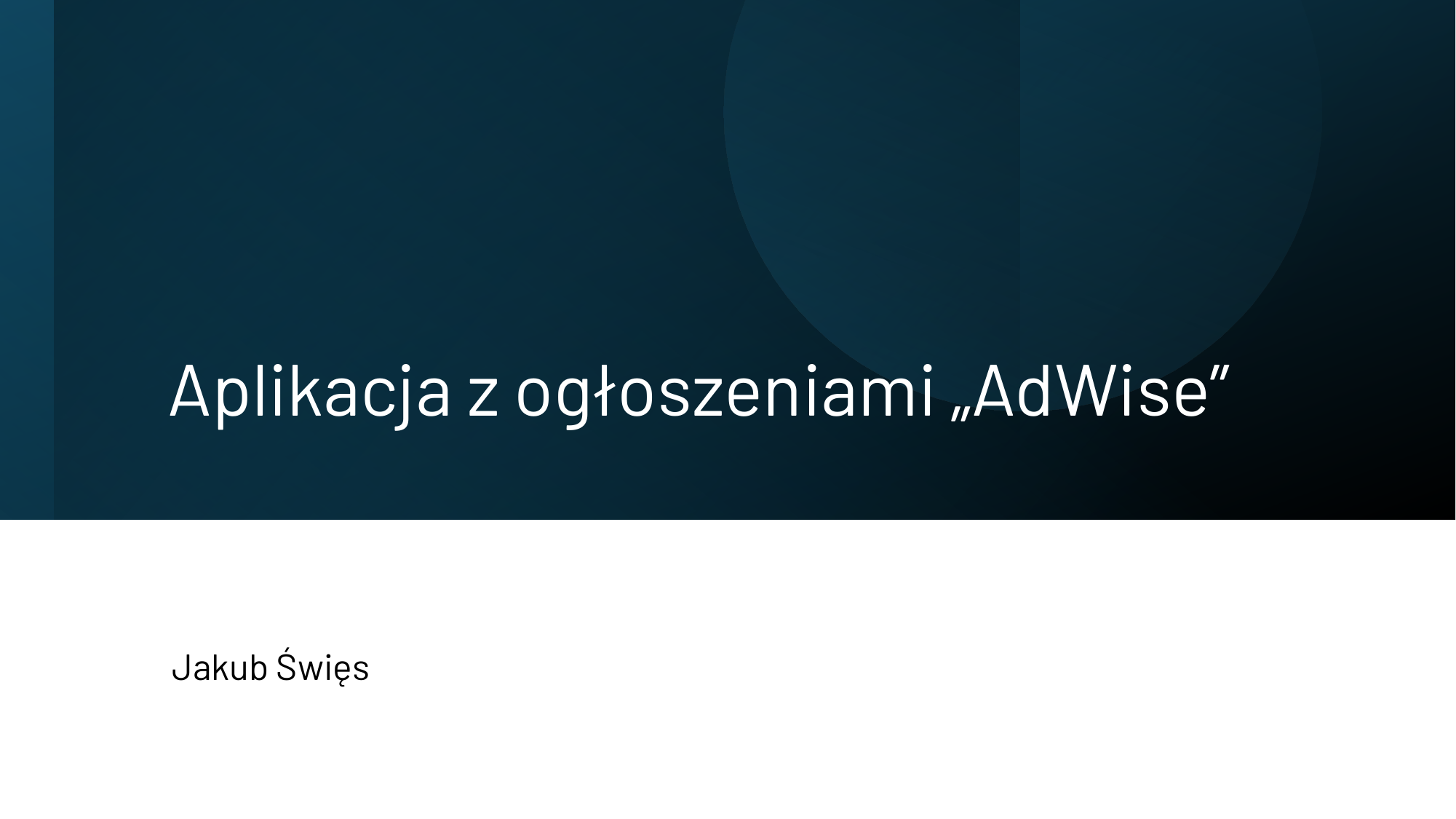

# Aplikacja z ogłoszeniami „AdWise”
Jakub Święs